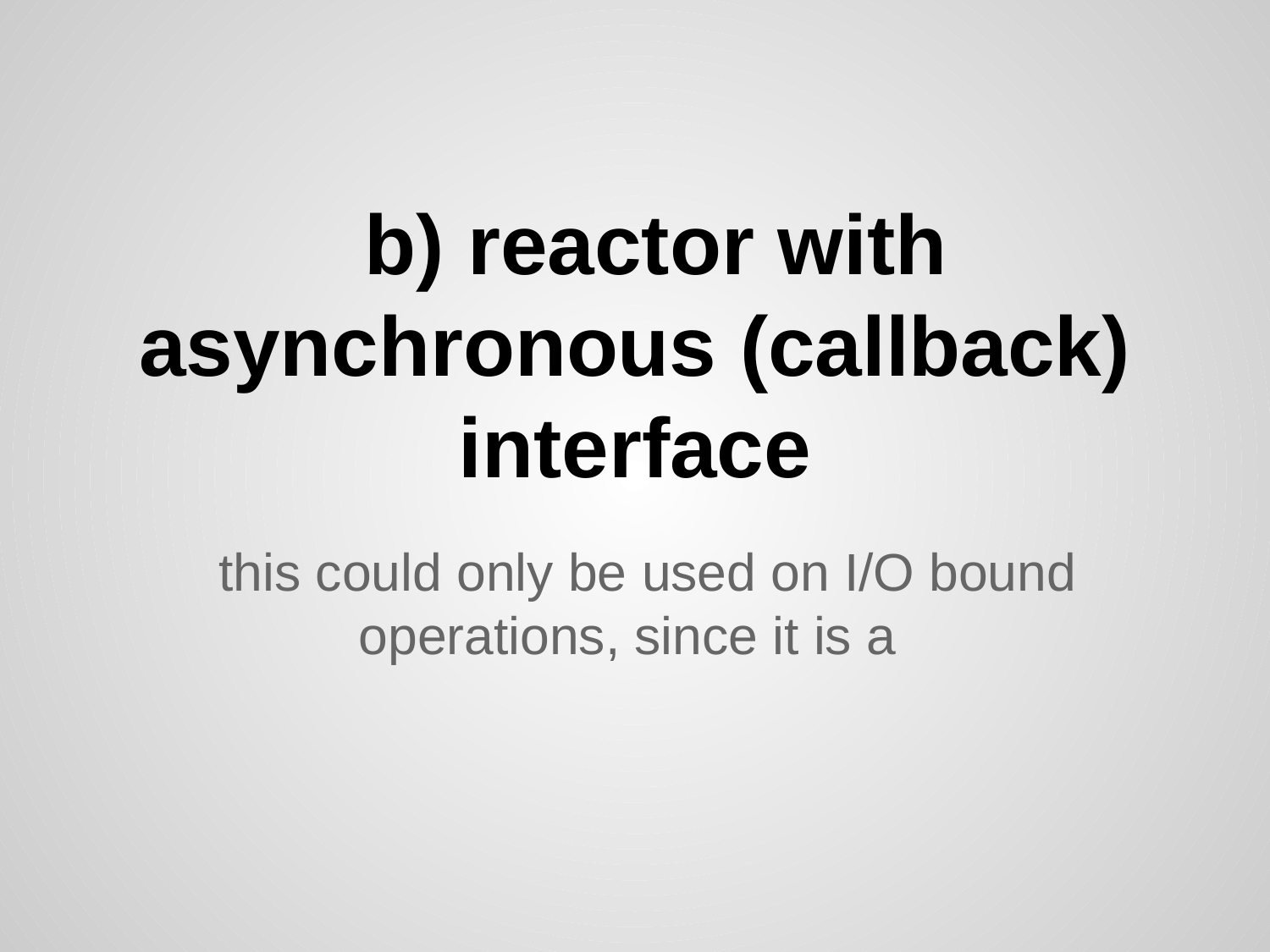

# b) reactor with asynchronous (callback) interface
this could only be used on I/O bound operations, since it is a